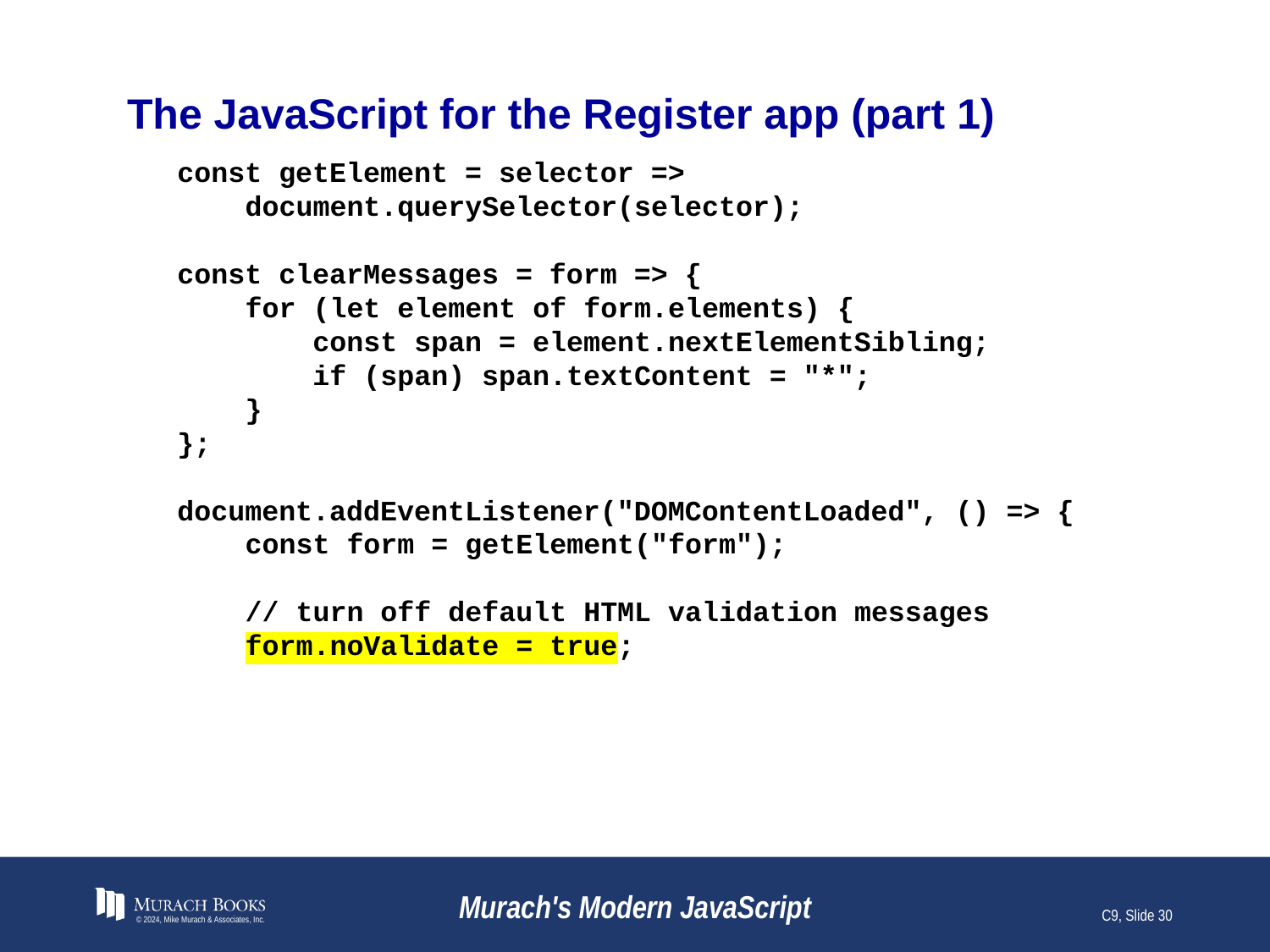

# The JavaScript for the Register app (part 1)
const getElement = selector =>
    document.querySelector(selector);

const clearMessages = form => {
    for (let element of form.elements) {
        const span = element.nextElementSibling;
        if (span) span.textContent = "*";
    }
};

document.addEventListener("DOMContentLoaded", () => {
    const form = getElement("form");

    // turn off default HTML validation messages
    form.noValidate = true;

© 2024, Mike Murach & Associates, Inc.
Murach's Modern JavaScript

C9, Slide 30